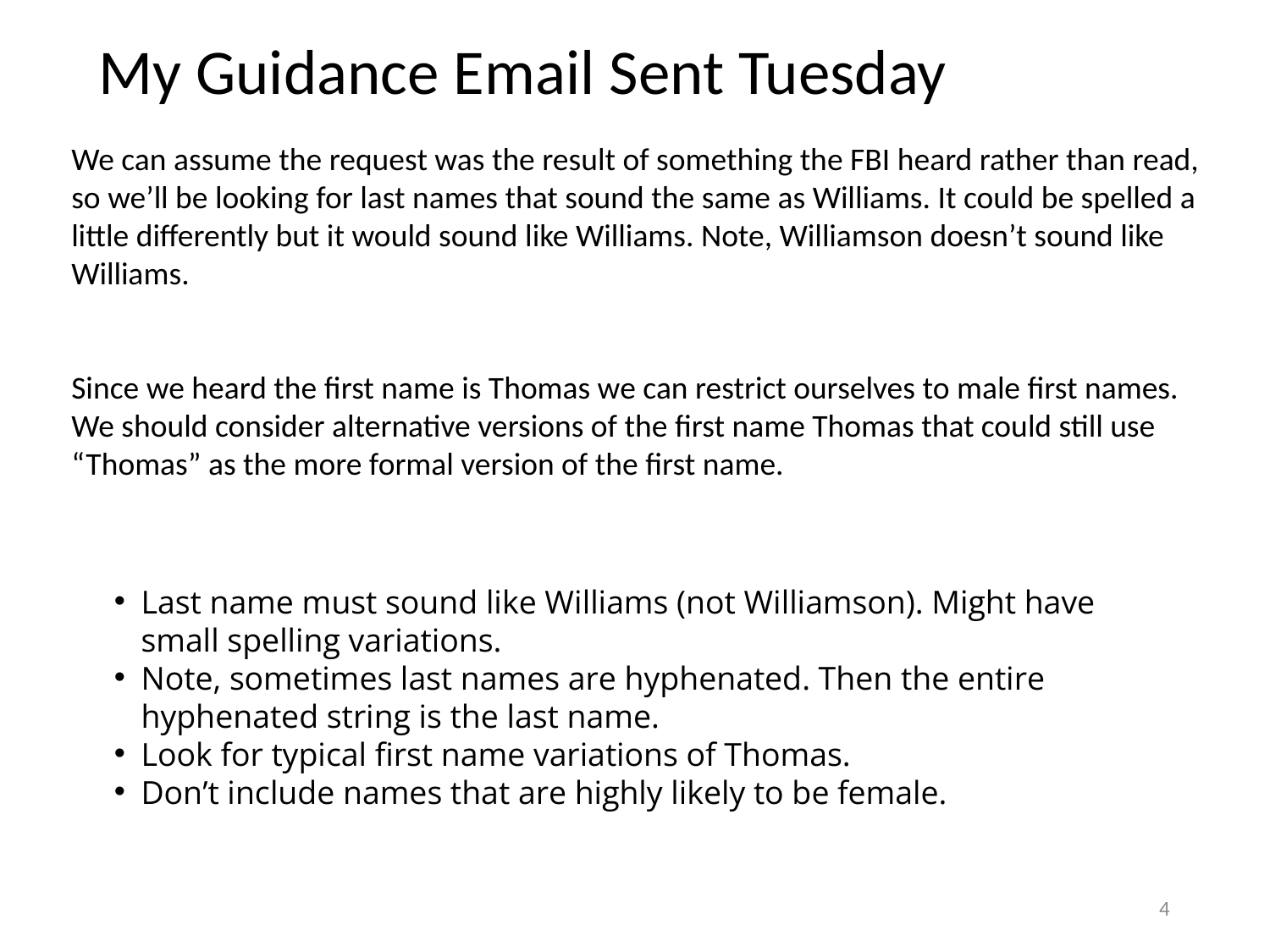

# My Guidance Email Sent Tuesday
We can assume the request was the result of something the FBI heard rather than read, so we’ll be looking for last names that sound the same as Williams. It could be spelled a little differently but it would sound like Williams. Note, Williamson doesn’t sound like Williams.

Since we heard the first name is Thomas we can restrict ourselves to male first names. We should consider alternative versions of the first name Thomas that could still use “Thomas” as the more formal version of the first name.

Last name must sound like Williams (not Williamson). Might have small spelling variations.
Note, sometimes last names are hyphenated. Then the entire hyphenated string is the last name.
Look for typical first name variations of Thomas.
Don’t include names that are highly likely to be female.
4